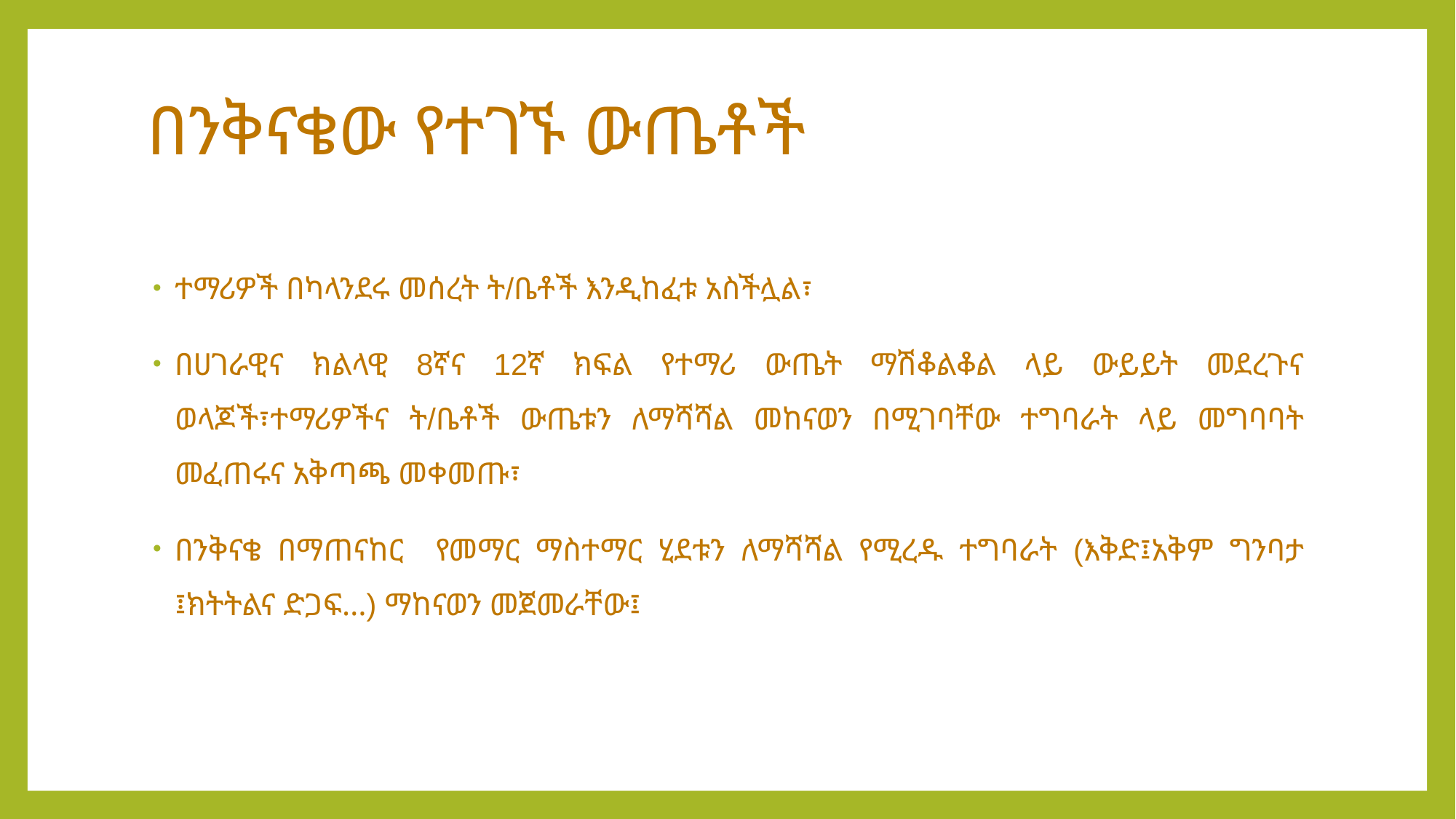

# በንቅናቄው የተገኙ ውጤቶች
ተማሪዎች በካላንደሩ መሰረት ት/ቤቶች እንዲከፈቱ አስችሏል፣
በሀገራዊና ክልላዊ 8ኛና 12ኛ ክፍል የተማሪ ውጤት ማሽቆልቆል ላይ ውይይት መደረጉና ወላጆች፣ተማሪዎችና ት/ቤቶች ውጤቱን ለማሻሻል መከናወን በሚገባቸው ተግባራት ላይ መግባባት መፈጠሩና አቅጣጫ መቀመጡ፣
በንቅናቄ በማጠናከር  የመማር ማስተማር ሂደቱን ለማሻሻል የሚረዱ ተግባራት (እቅድ፤አቅም ግንባታ ፤ክትትልና ድጋፍ…) ማከናወን መጀመራቸው፤